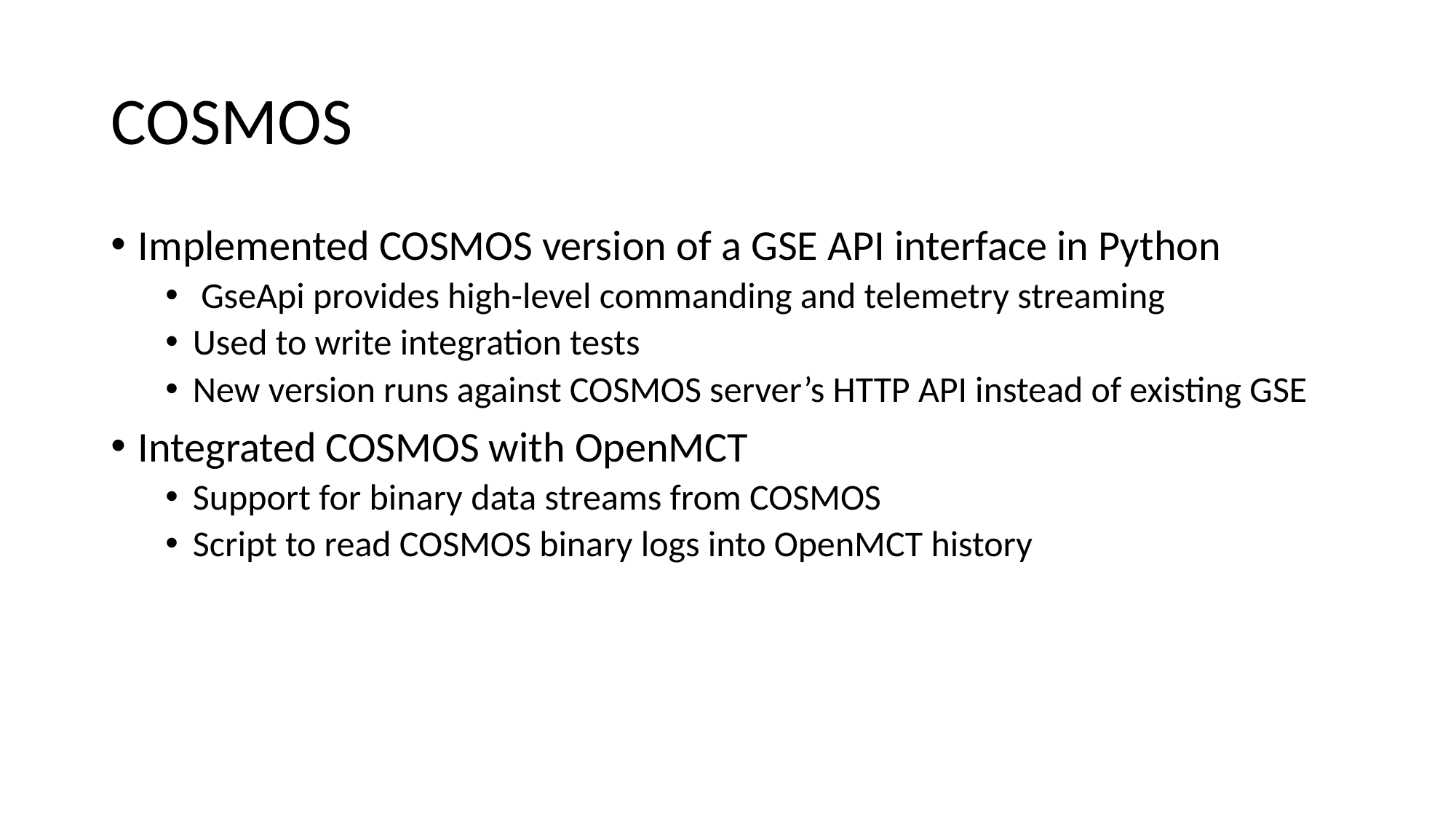

# COSMOS
Implemented COSMOS version of a GSE API interface in Python
 GseApi provides high-level commanding and telemetry streaming
Used to write integration tests
New version runs against COSMOS server’s HTTP API instead of existing GSE
Integrated COSMOS with OpenMCT
Support for binary data streams from COSMOS
Script to read COSMOS binary logs into OpenMCT history